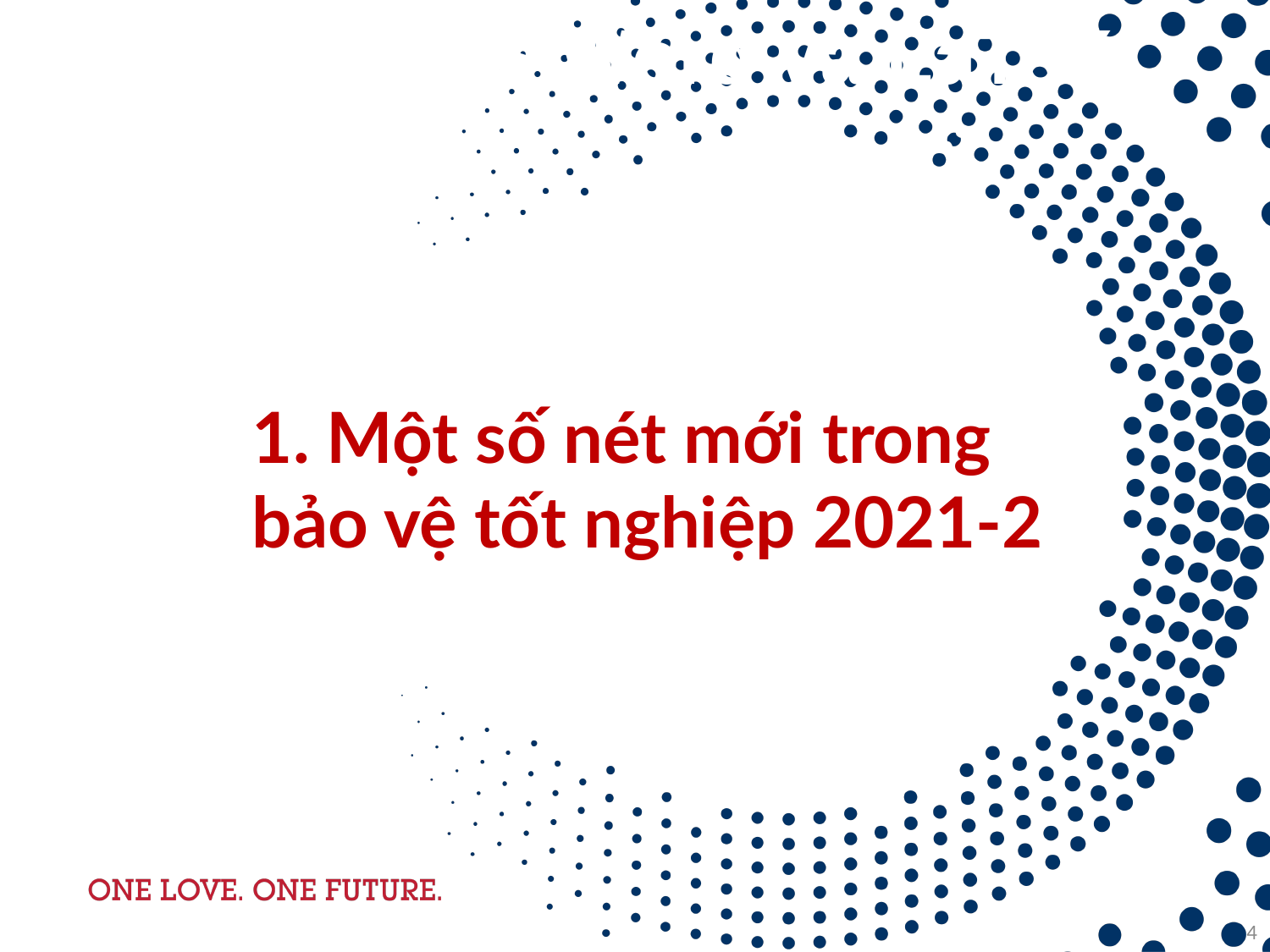

1. So sánh MS Word và LaTeX
1. Một số nét mới trong
bảo vệ tốt nghiệp 2021-2

4